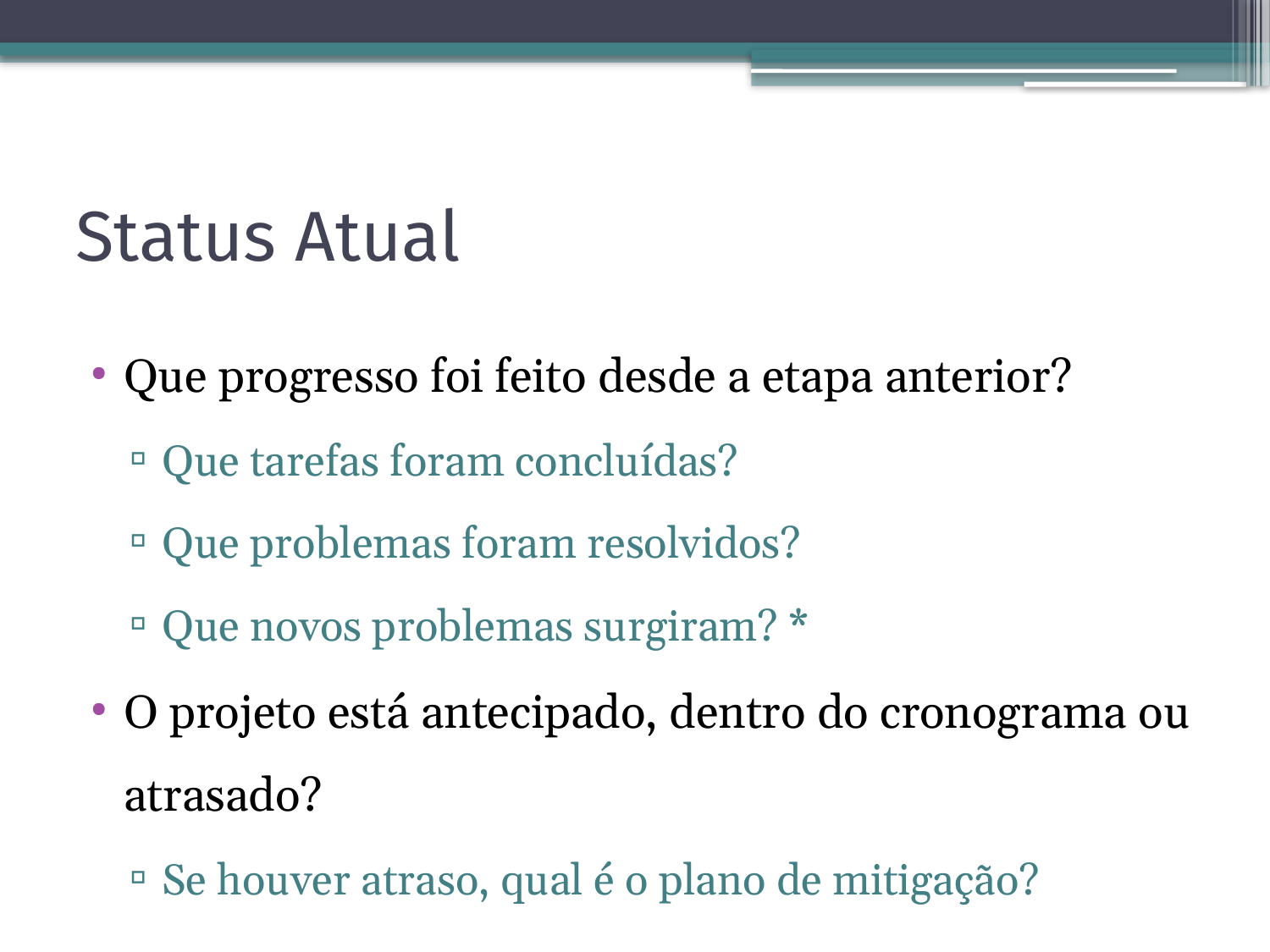

# Status Atual
Que progresso foi feito desde a etapa anterior?
Que tarefas foram concluídas?
Que problemas foram resolvidos?
Que novos problemas surgiram? *
O projeto está antecipado, dentro do cronograma ou atrasado?
Se houver atraso, qual é o plano de mitigação?